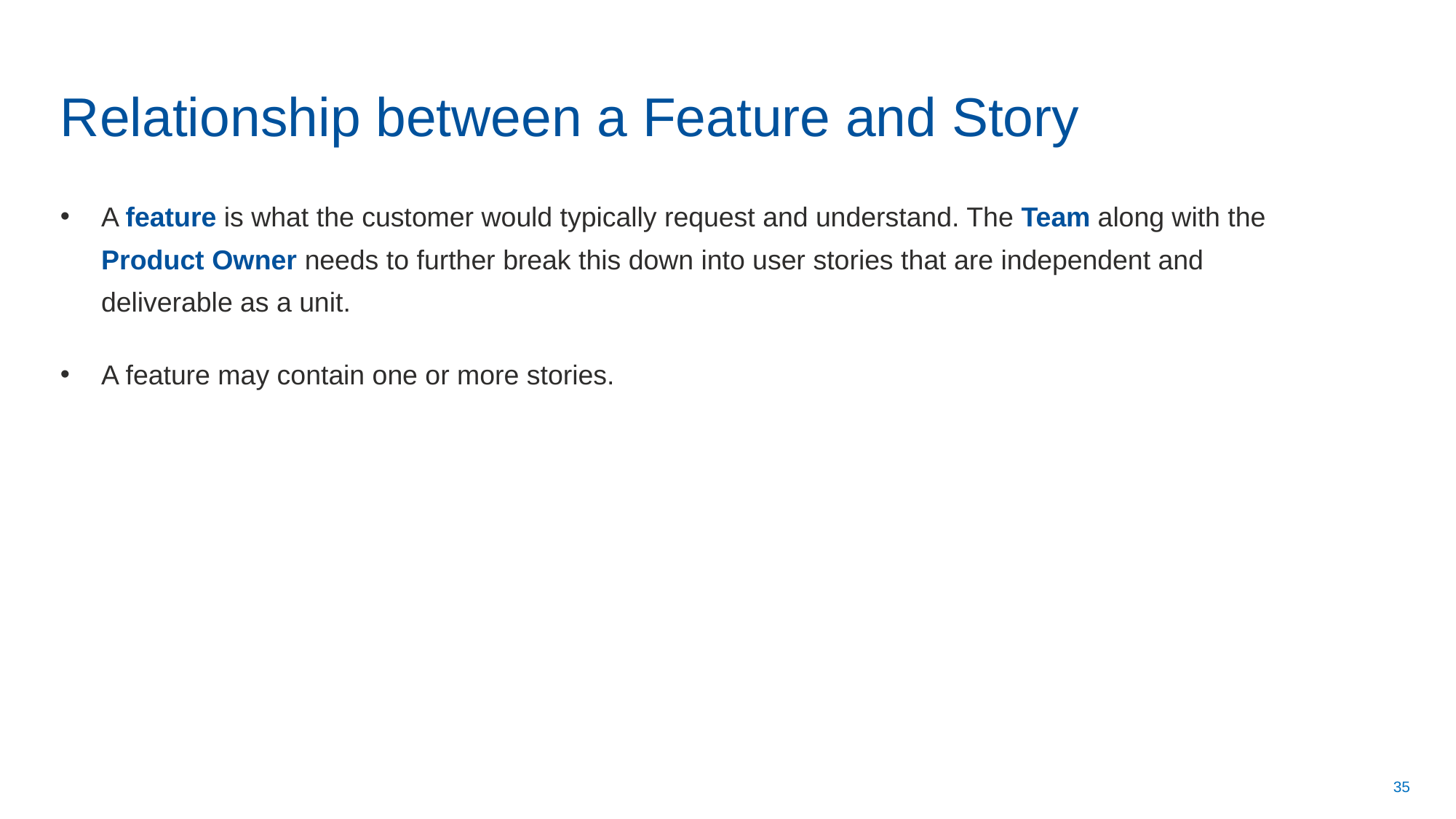

# Relationship between a Feature and Story
A feature is what the customer would typically request and understand. The Team along with the Product Owner needs to further break this down into user stories that are independent and deliverable as a unit.
A feature may contain one or more stories.